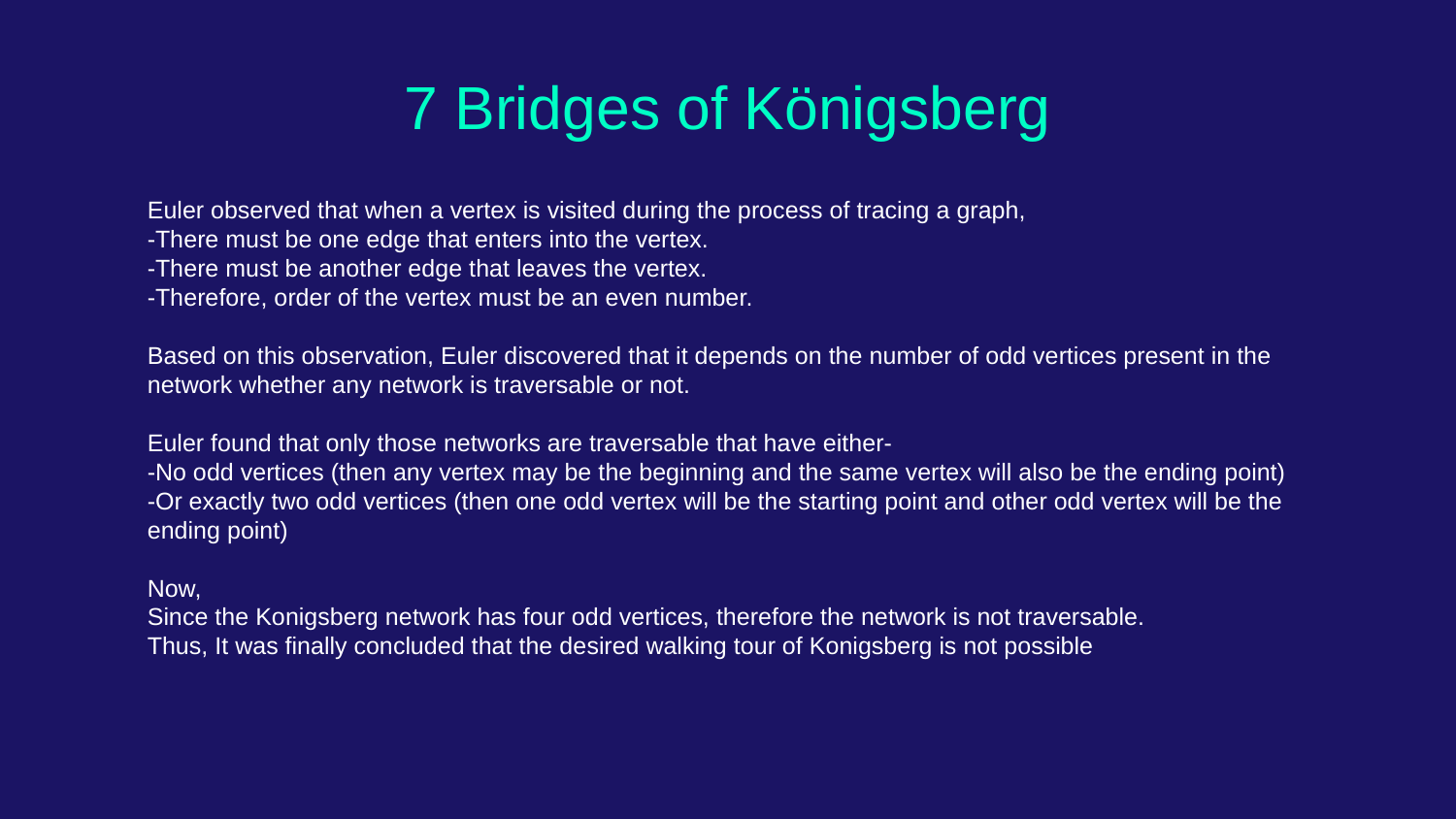

# 7 Bridges of Königsberg
Euler observed that when a vertex is visited during the process of tracing a graph,
-There must be one edge that enters into the vertex.
-There must be another edge that leaves the vertex.
-Therefore, order of the vertex must be an even number.

Based on this observation, Euler discovered that it depends on the number of odd vertices present in the network whether any network is traversable or not.

Euler found that only those networks are traversable that have either-
-No odd vertices (then any vertex may be the beginning and the same vertex will also be the ending point)
-Or exactly two odd vertices (then one odd vertex will be the starting point and other odd vertex will be the ending point)

Now,
Since the Konigsberg network has four odd vertices, therefore the network is not traversable.
Thus, It was finally concluded that the desired walking tour of Konigsberg is not possible